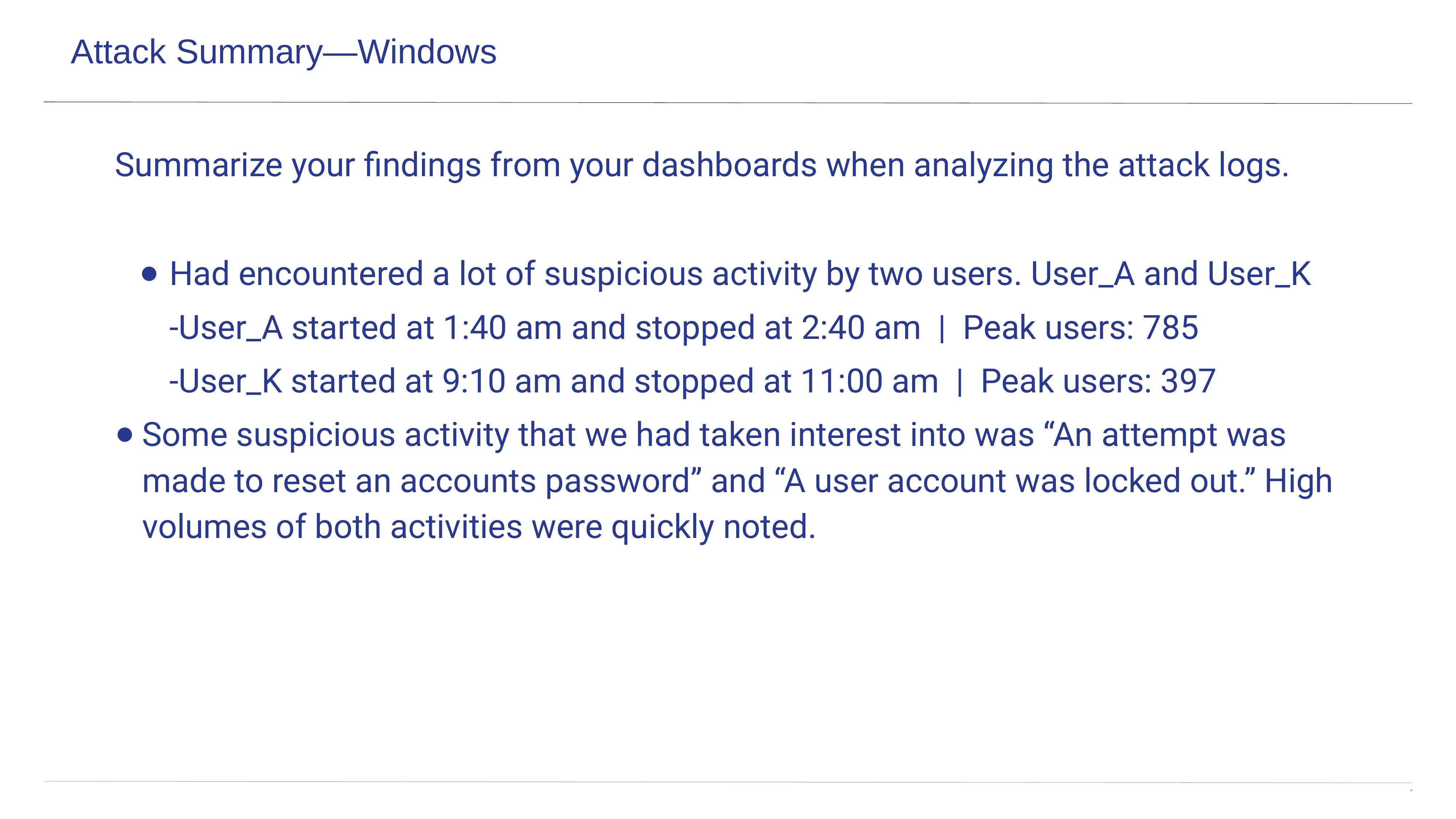

# Attack Summary—Windows
Summarize your findings from your dashboards when analyzing the attack logs.

Had encountered a lot of suspicious activity by two users. User_A and User_K
	-User_A started at 1:40 am and stopped at 2:40 am  |  Peak users: 785
	-User_K started at 9:10 am and stopped at 11:00 am  |  Peak users: 397
Some suspicious activity that we had taken interest into was “An attempt was made to reset an accounts password” and “A user account was locked out.” High volumes of both activities were quickly noted.
32